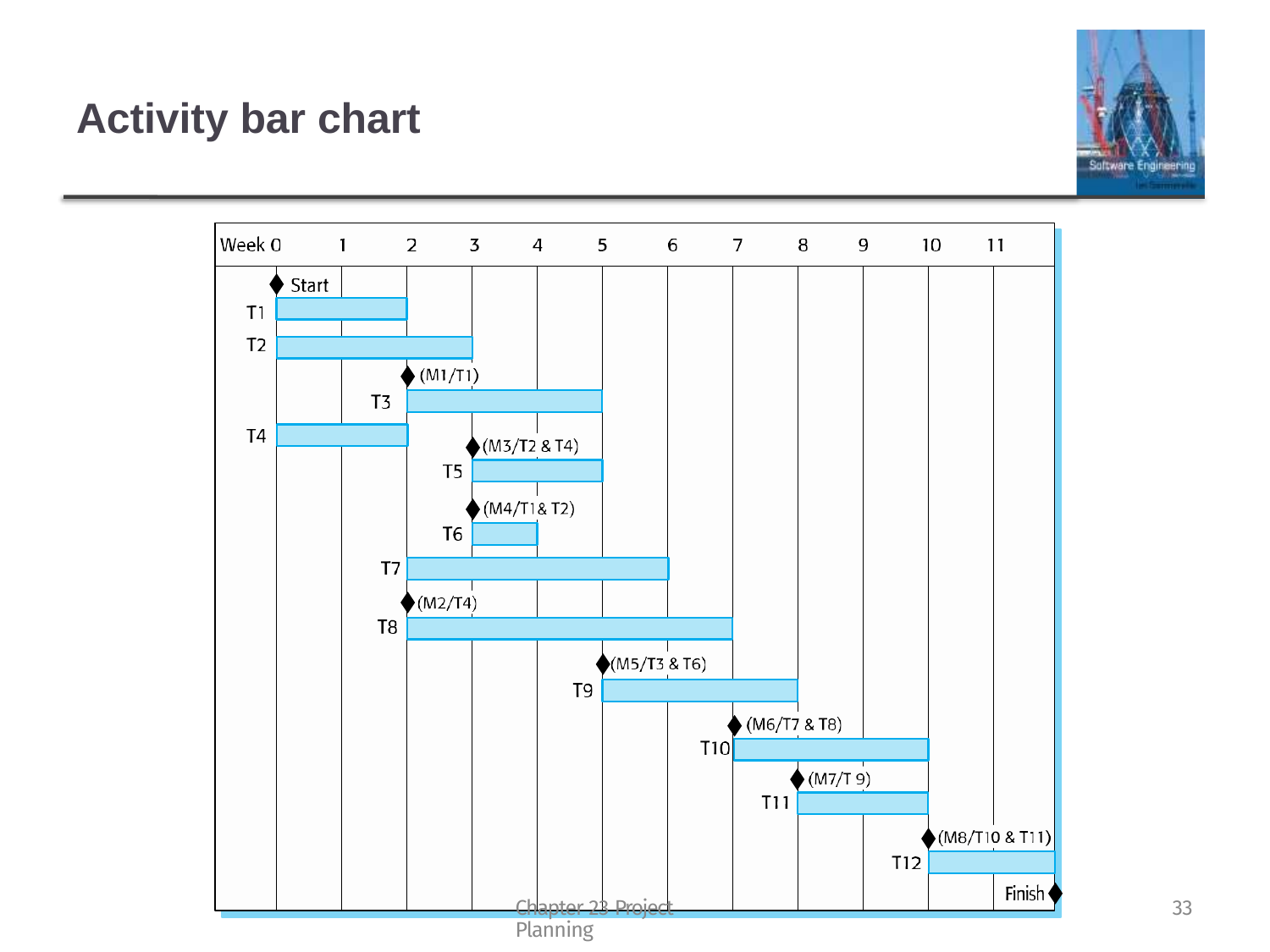

# Activity bar chart

Chapter 23 Project Planning
33